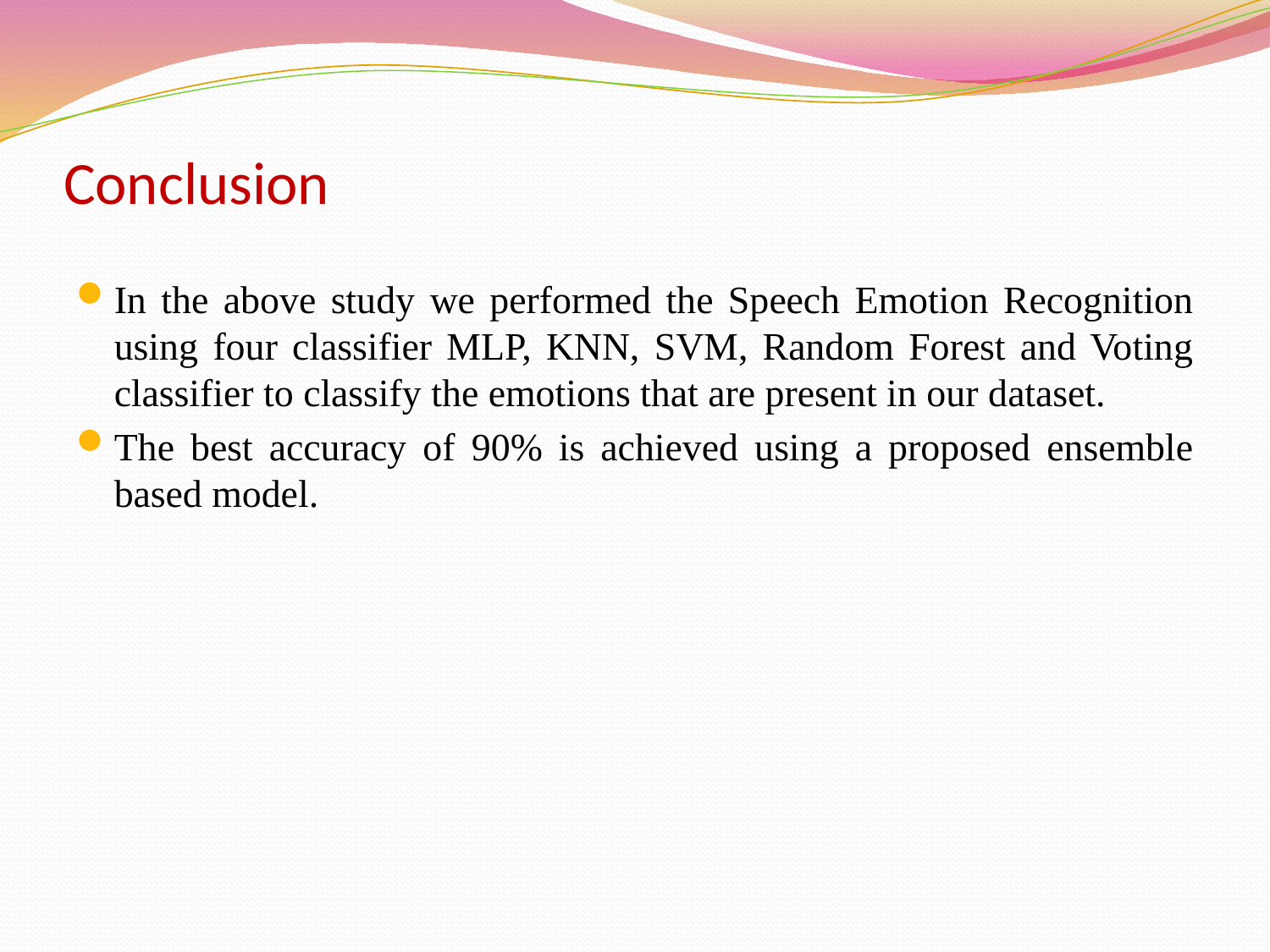

# Conclusion
In the above study we performed the Speech Emotion Recognition using four classifier MLP, KNN, SVM, Random Forest and Voting classifier to classify the emotions that are present in our dataset.
The best accuracy of 90% is achieved using a proposed ensemble based model.